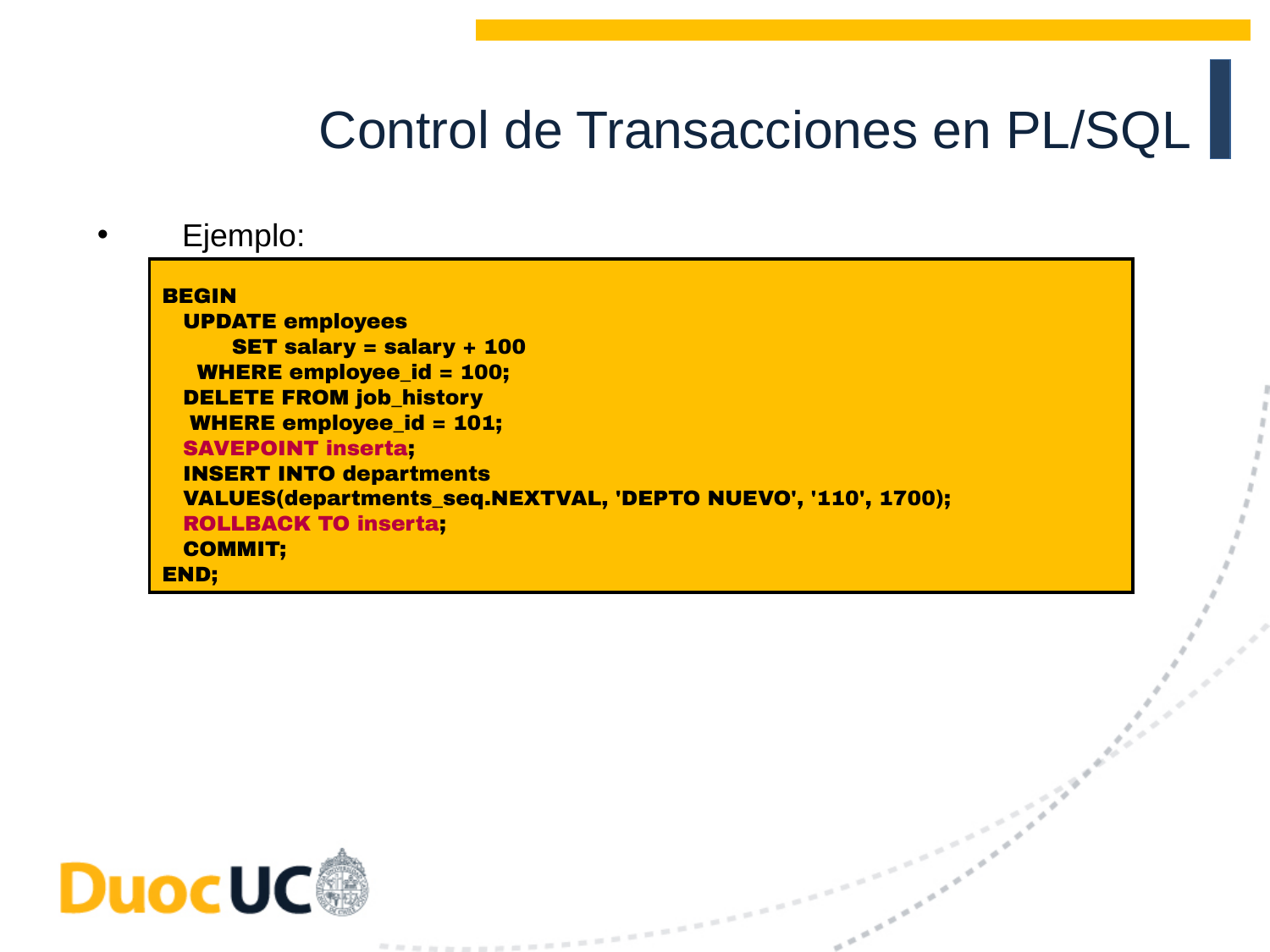

Control de Transacciones en PL/SQL
Ejemplo:

BEGIN
   UPDATE employees
          SET salary = salary + 100
     WHERE employee_id = 100;
   DELETE FROM job_history
    WHERE employee_id = 101;
   SAVEPOINT inserta;
   INSERT INTO departments
   VALUES(departments_seq.NEXTVAL, 'DEPTO NUEVO', '110', 1700);
   ROLLBACK TO inserta;
   COMMIT;
END;